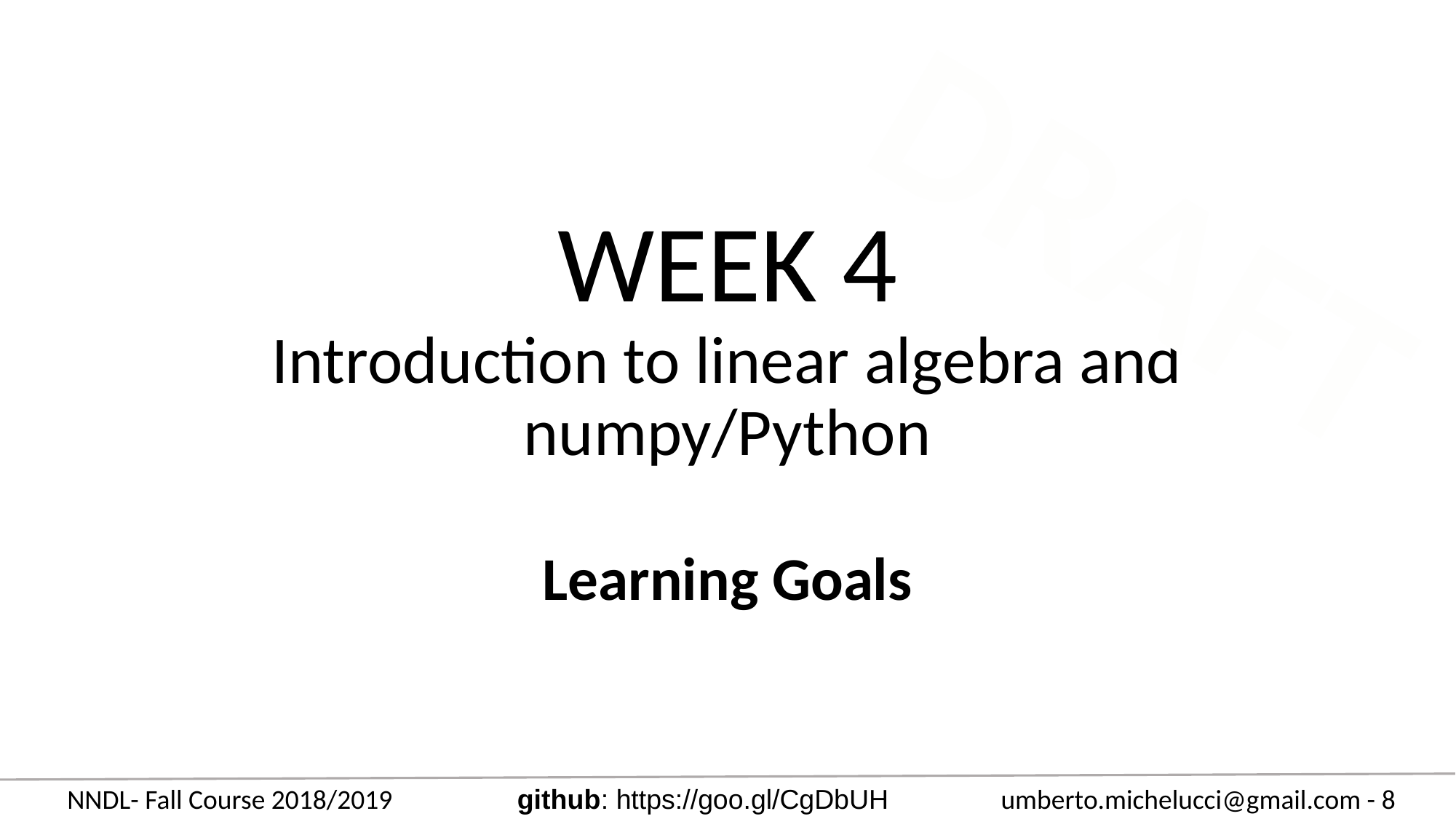

DRAFT
# WEEK 4 Introduction to linear algebra and numpy/Python
Learning Goals